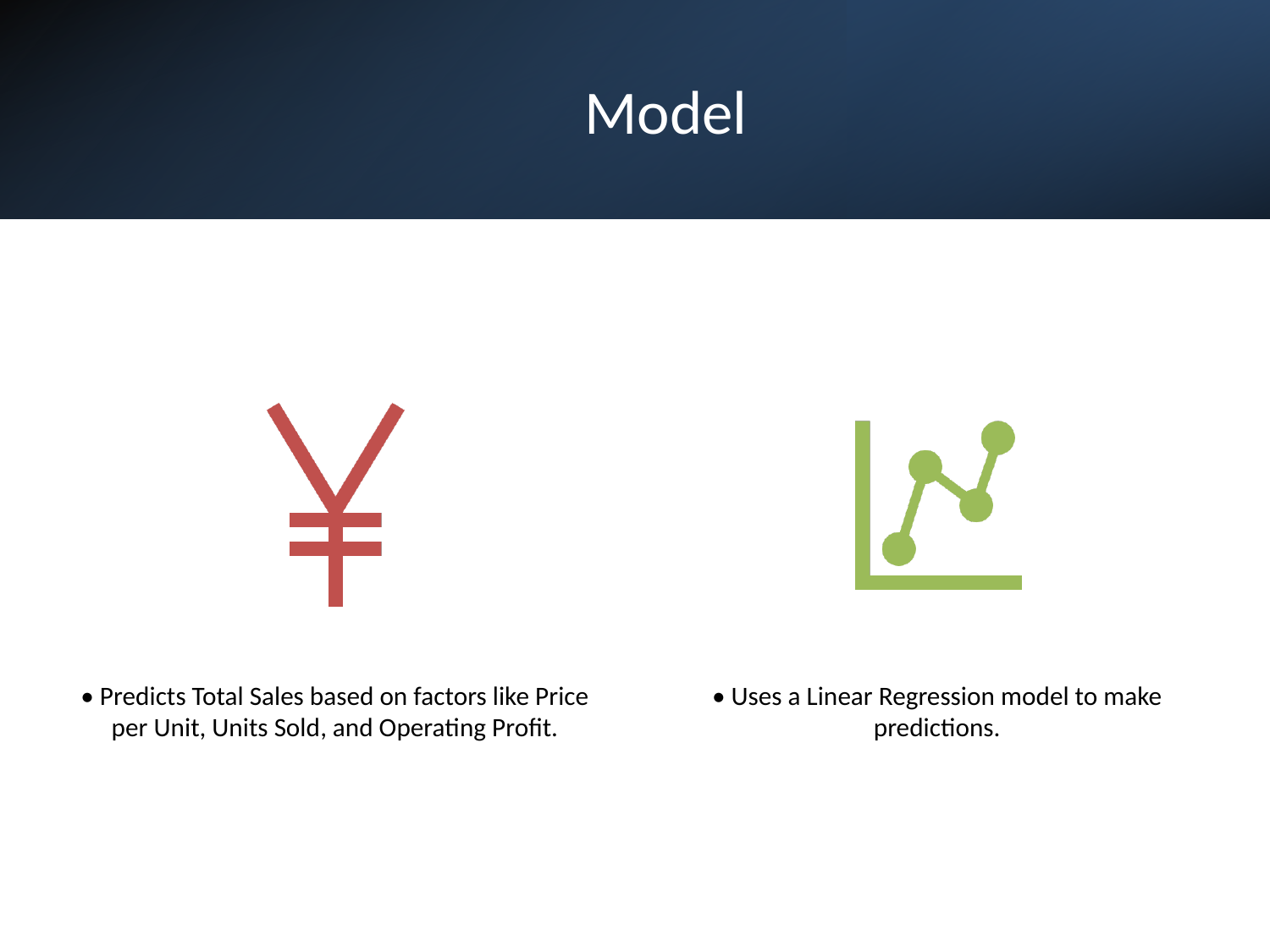

# Model

• Predicts Total Sales based on factors like Price per Unit, Units Sold, and Operating Profit.

• Uses a Linear Regression model to make predictions.